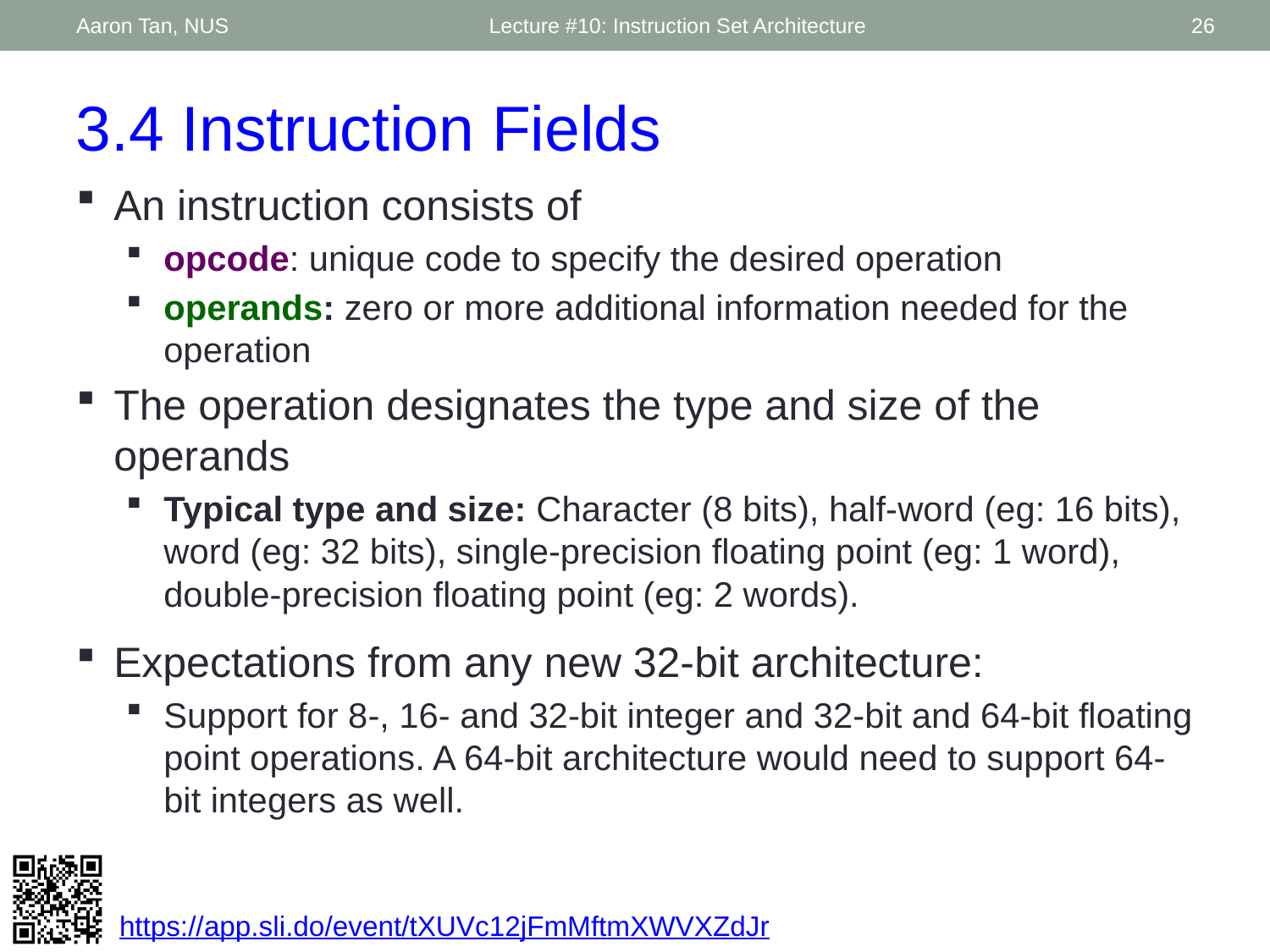

Aaron Tan, NUS
Lecture #10: Instruction Set Architecture
26
3.4 Instruction Fields
An instruction consists of
opcode: unique code to specify the desired operation
operands: zero or more additional information needed for the operation
The operation designates the type and size of the operands
Typical type and size: Character (8 bits), half-word (eg: 16 bits), word (eg: 32 bits), single-precision floating point (eg: 1 word), double-precision floating point (eg: 2 words).
Expectations from any new 32-bit architecture:
Support for 8-, 16- and 32-bit integer and 32-bit and 64-bit floating point operations. A 64-bit architecture would need to support 64-bit integers as well.